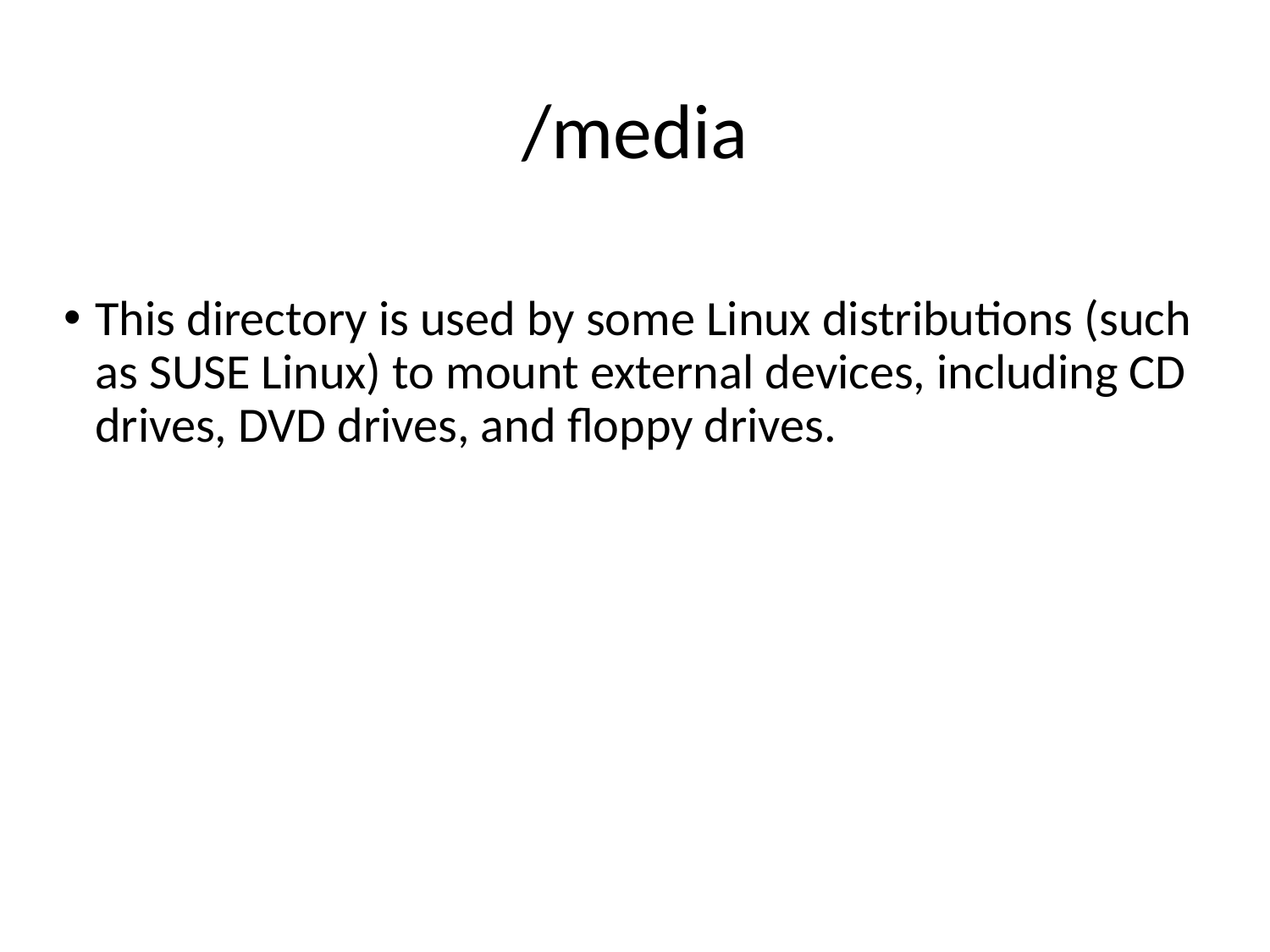

# /media

This directory is used by some Linux distributions (such as SUSE Linux) to mount external devices, including CD drives, DVD drives, and floppy drives.